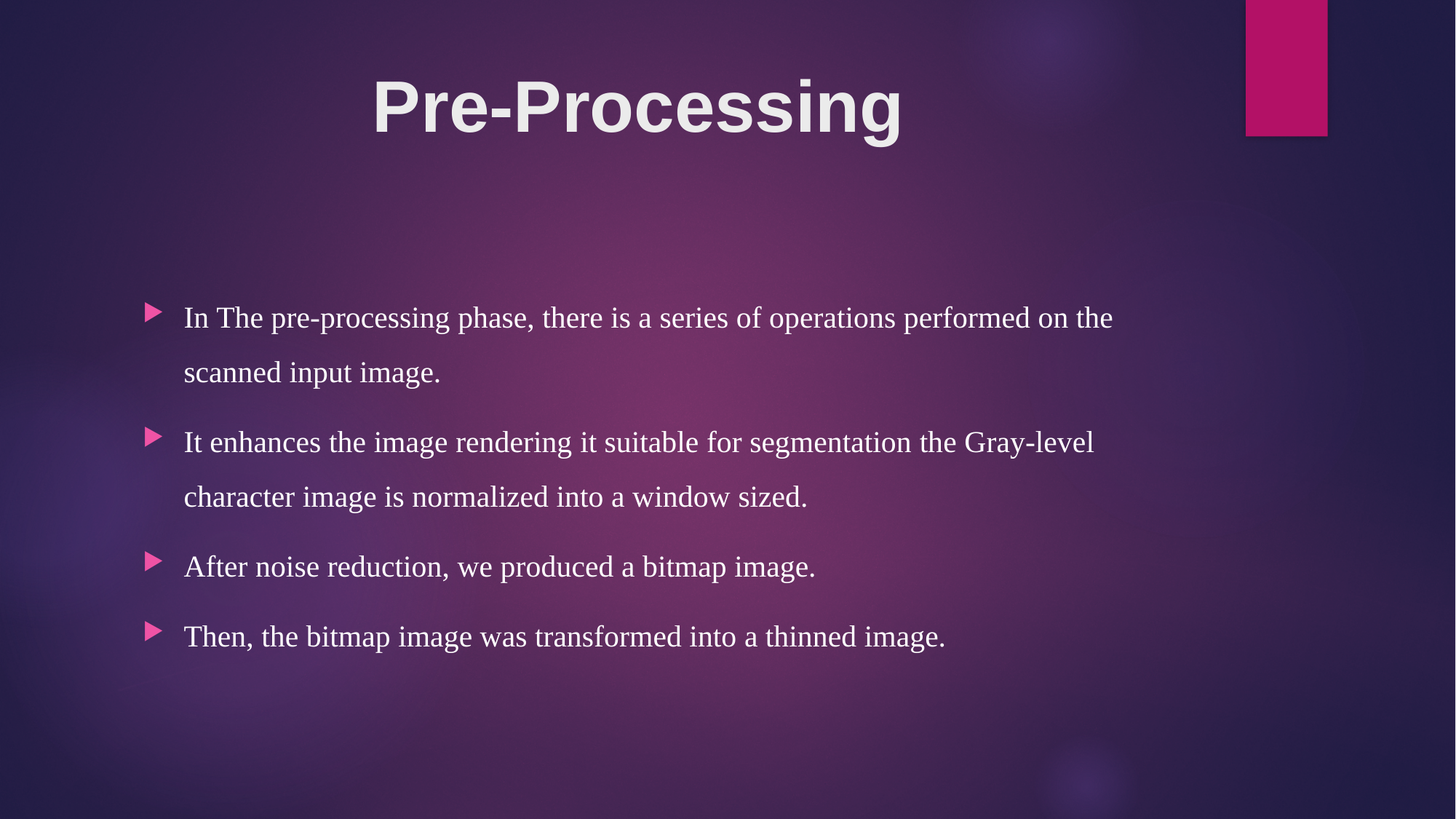

# Pre-Processing
In The pre-processing phase, there is a series of operations performed on the scanned input image.
It enhances the image rendering it suitable for segmentation the Gray-level character image is normalized into a window sized.
After noise reduction, we produced a bitmap image.
Then, the bitmap image was transformed into a thinned image.